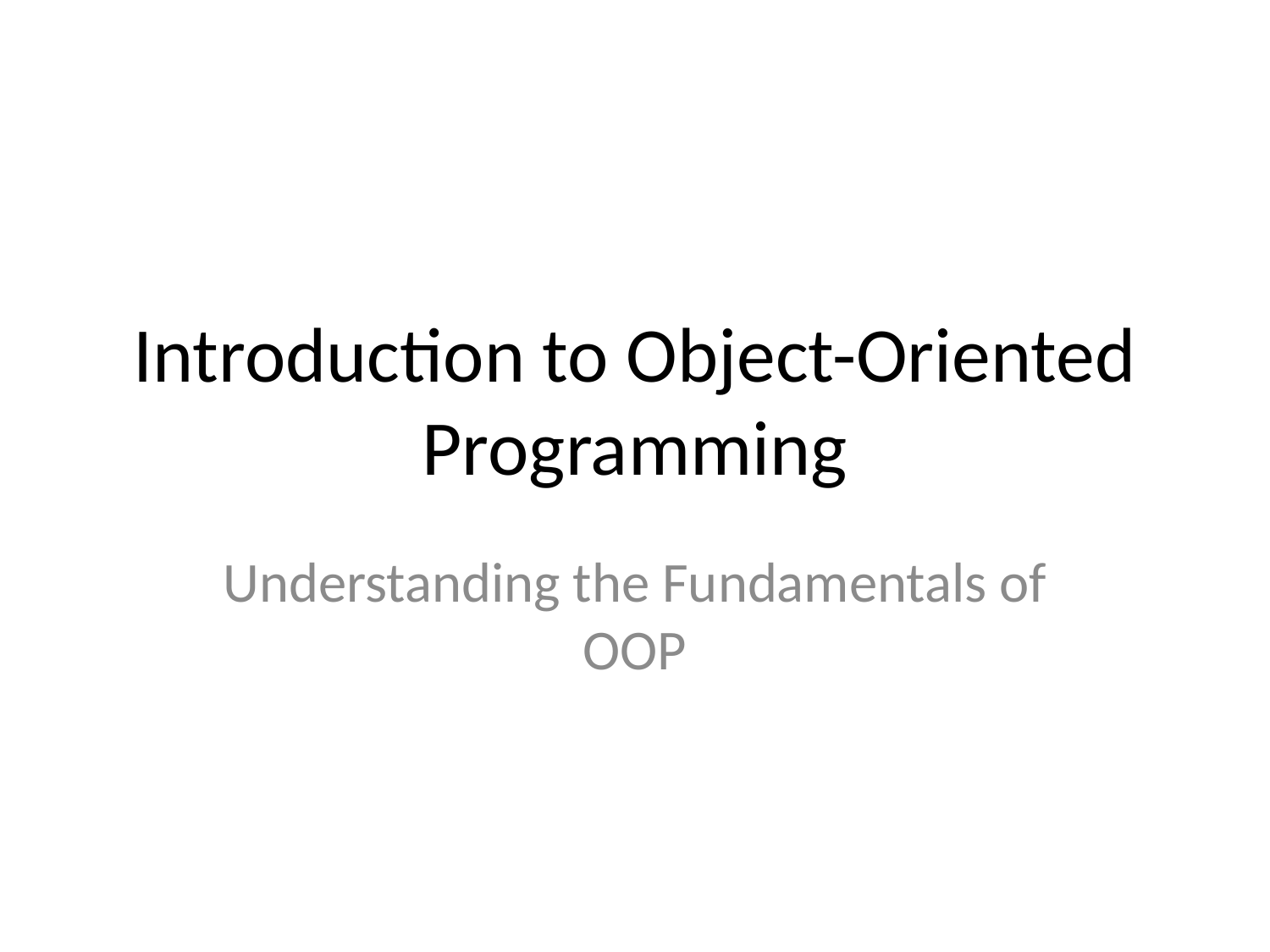

# Introduction to Object-Oriented Programming
Understanding the Fundamentals of OOP